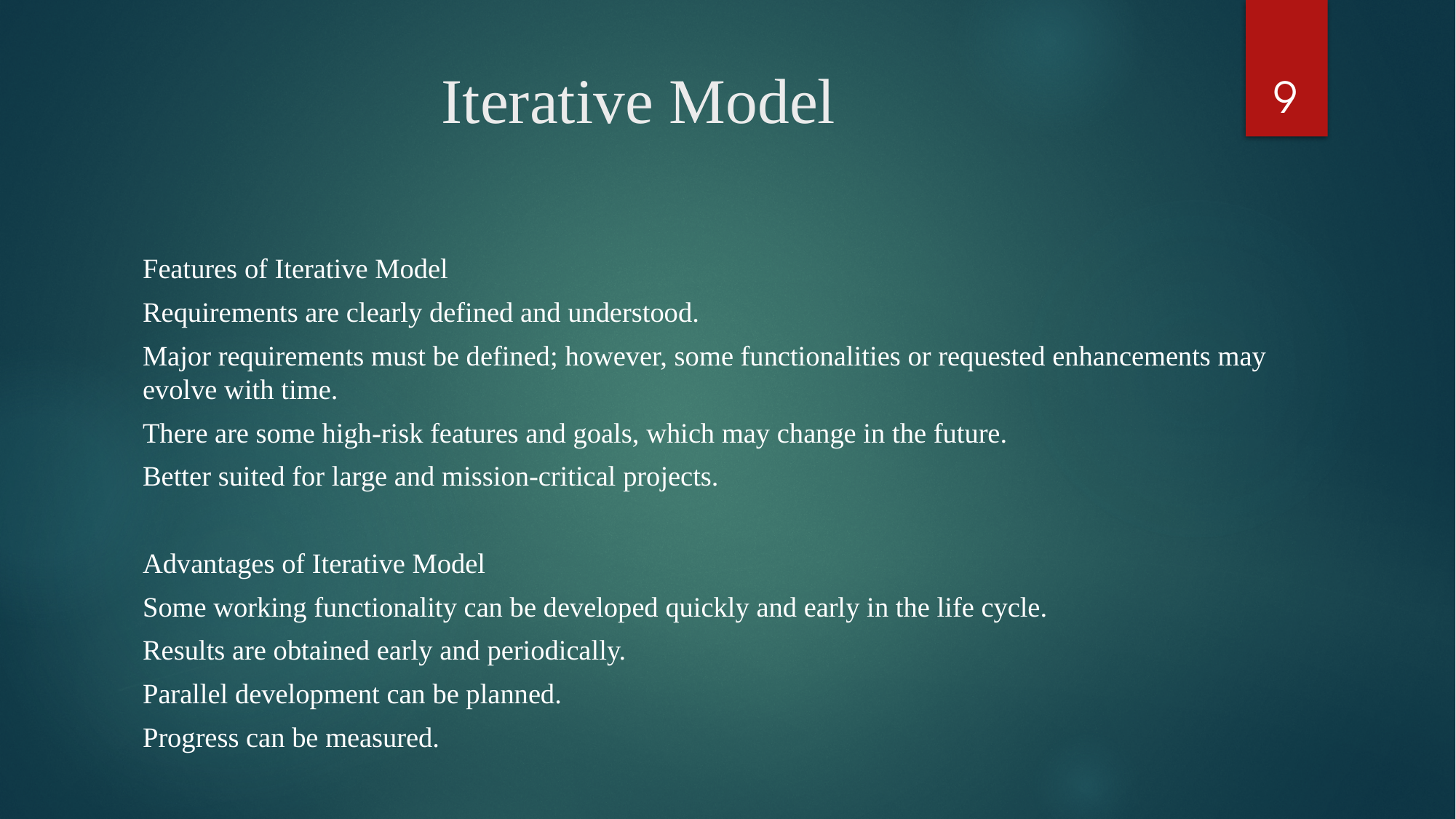

9
# Iterative Model
Features of Iterative Model
Requirements are clearly defined and understood.
Major requirements must be defined; however, some functionalities or requested enhancements may evolve with time.
There are some high-risk features and goals, which may change in the future.
Better suited for large and mission-critical projects.

Advantages of Iterative Model
Some working functionality can be developed quickly and early in the life cycle.
Results are obtained early and periodically.
Parallel development can be planned.
Progress can be measured.